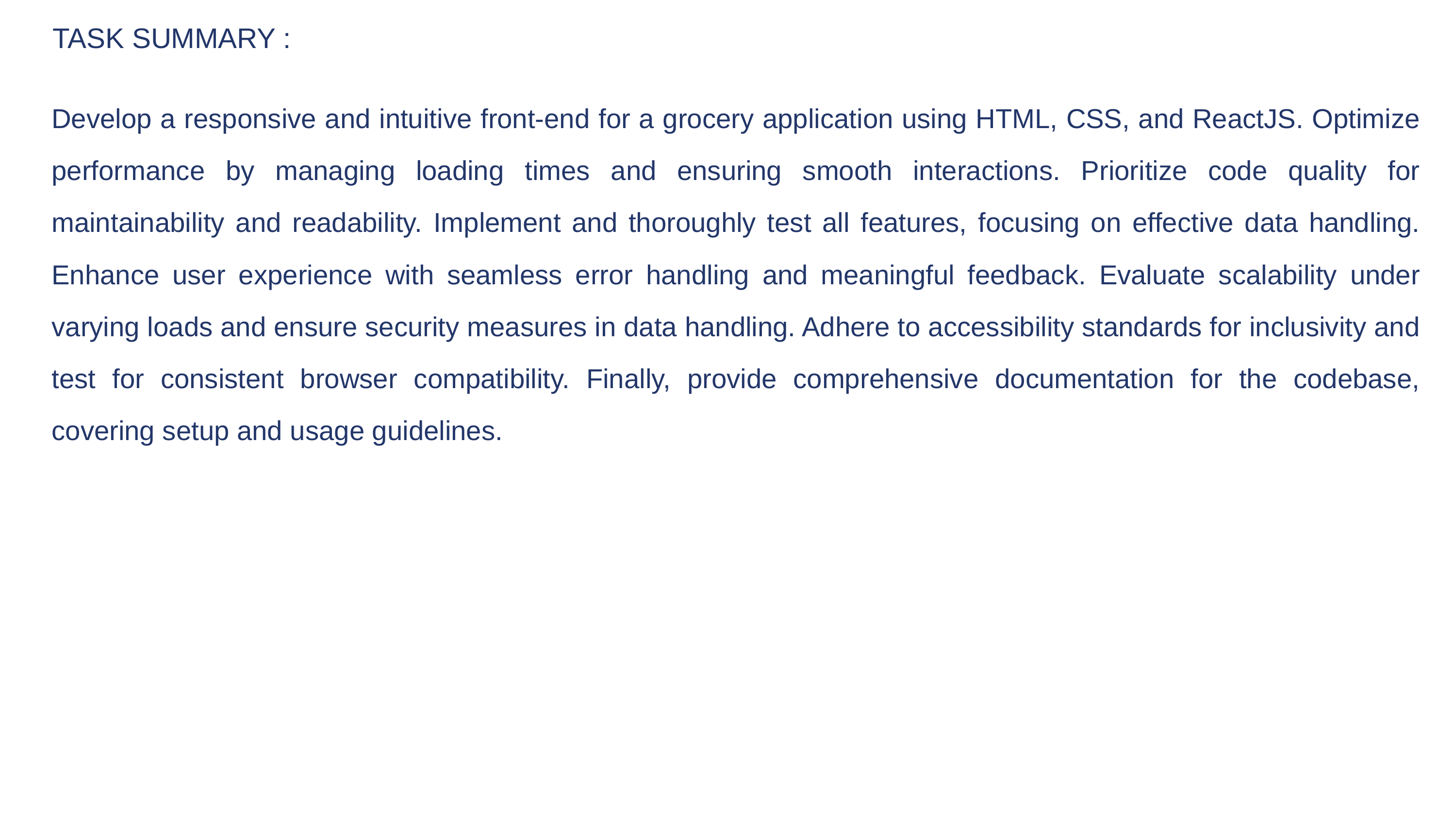

TASK SUMMARY :
Develop a responsive and intuitive front-end for a grocery application using HTML, CSS, and ReactJS. Optimize performance by managing loading times and ensuring smooth interactions. Prioritize code quality for maintainability and readability. Implement and thoroughly test all features, focusing on effective data handling. Enhance user experience with seamless error handling and meaningful feedback. Evaluate scalability under varying loads and ensure security measures in data handling. Adhere to accessibility standards for inclusivity and test for consistent browser compatibility. Finally, provide comprehensive documentation for the codebase, covering setup and usage guidelines.